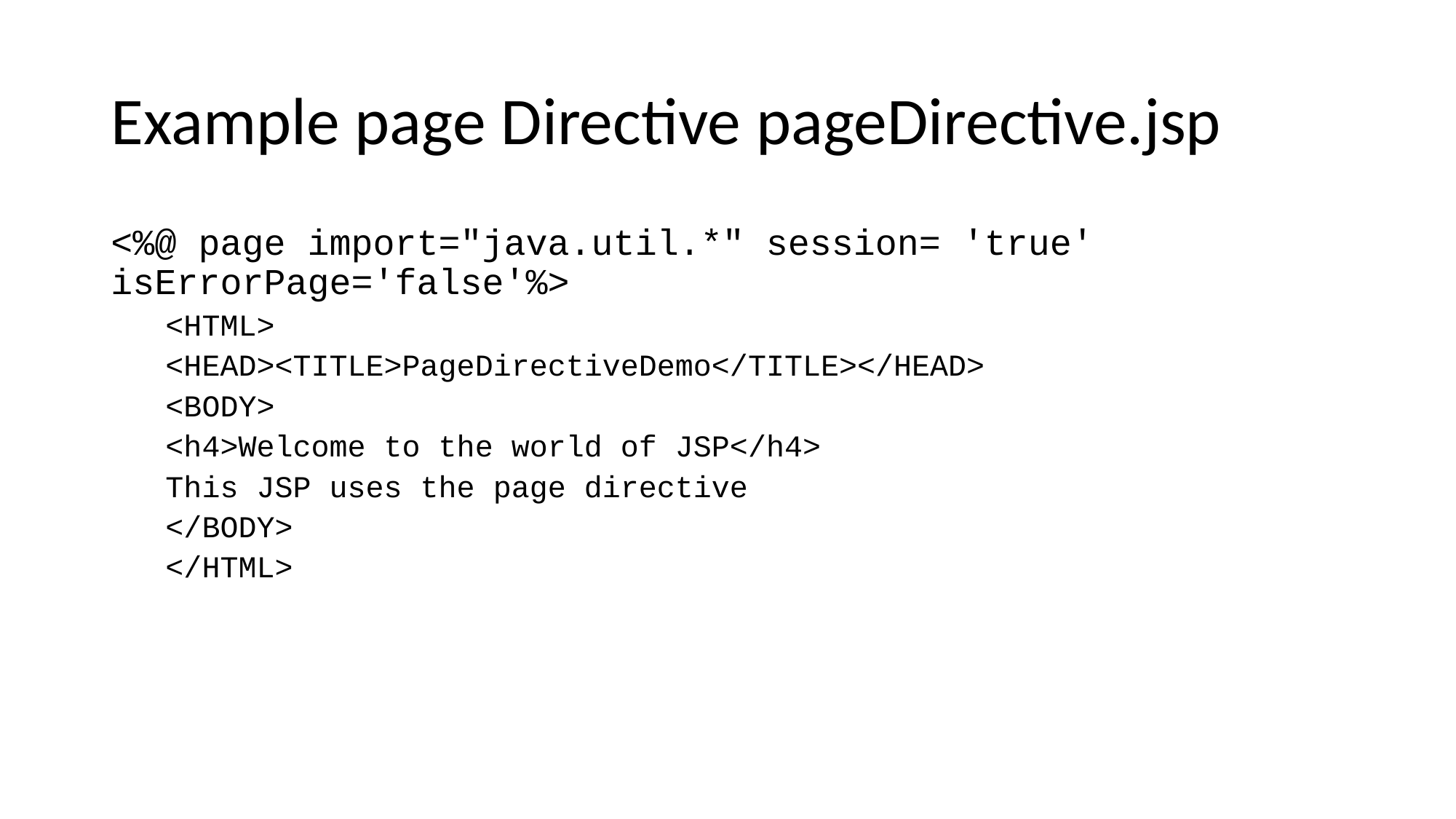

# Example page Directive pageDirective.jsp
<%@ page import="java.util.*" session= 'true' isErrorPage='false'%>
<HTML>
<HEAD><TITLE>PageDirectiveDemo</TITLE></HEAD>
<BODY>
<h4>Welcome to the world of JSP</h4>
This JSP uses the page directive
</BODY>
</HTML>